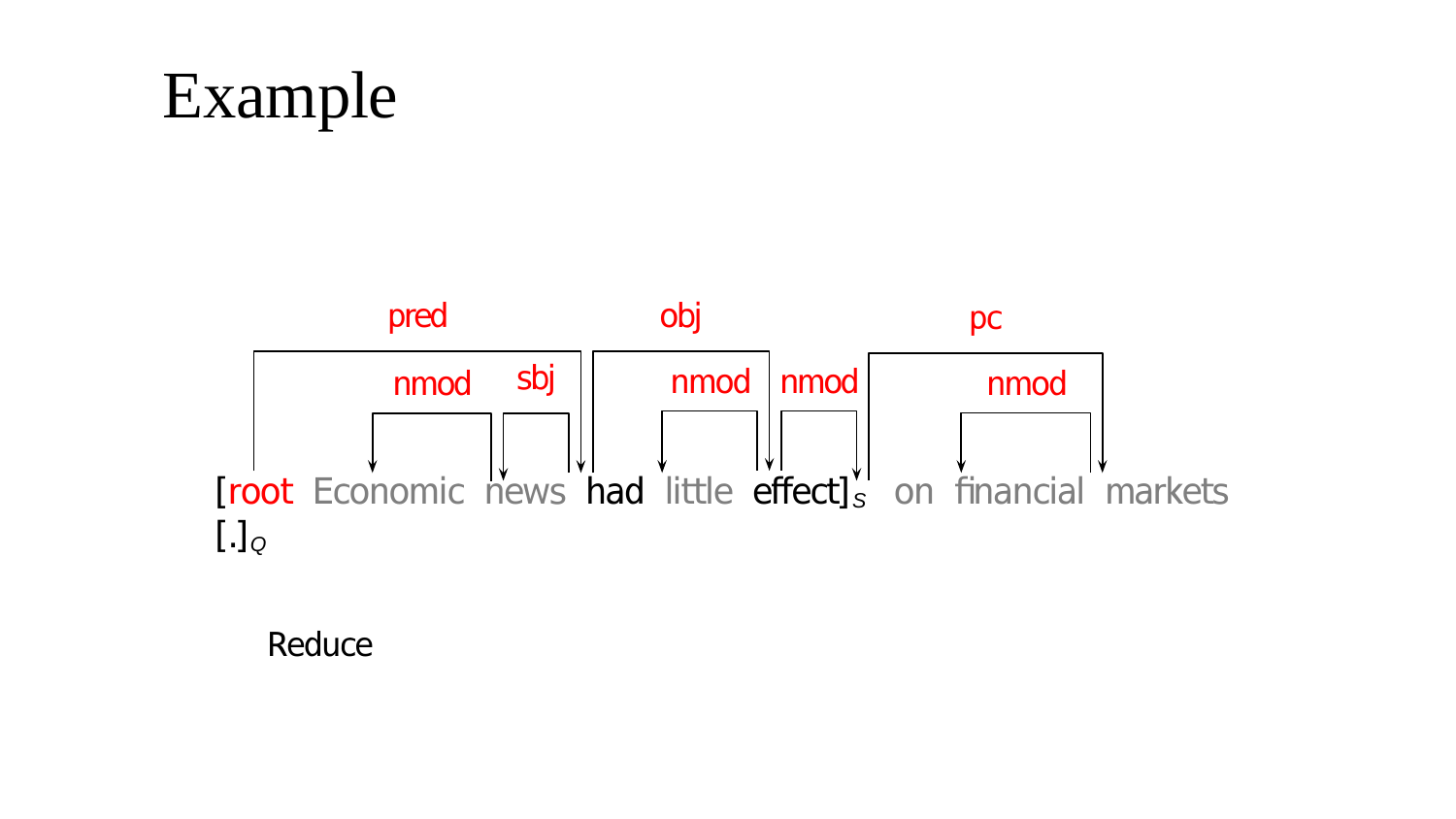

Parsing Methods
# Example
obj
pred
pc

sbj
nmod
nmod
nmod
nmod

[root Economic news had little effect]S on financial markets [.]Q

Reduce
Dependency Parsing
57(103)